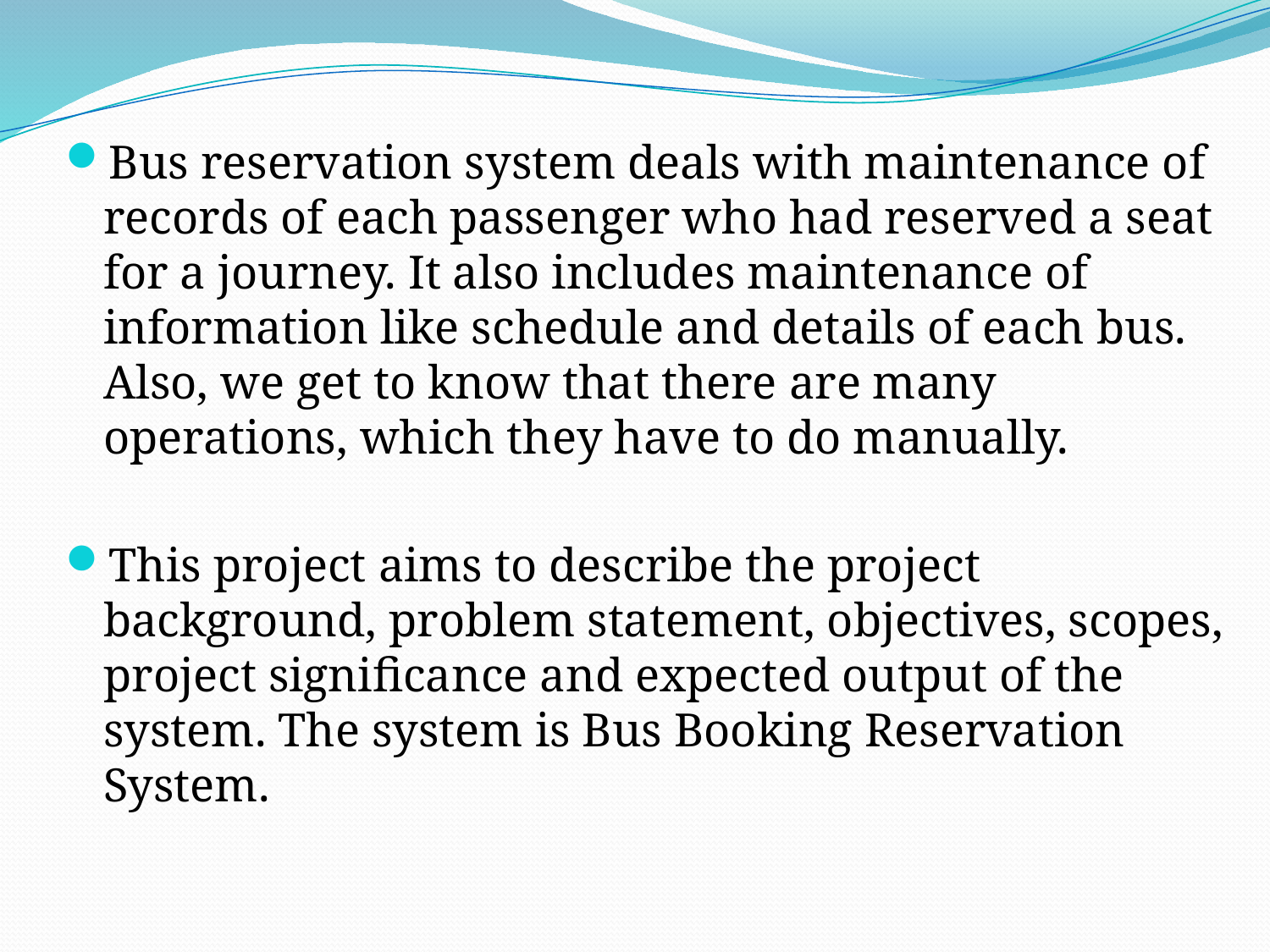

Bus reservation system deals with maintenance of records of each passenger who had reserved a seat for a journey. It also includes maintenance of information like schedule and details of each bus. Also, we get to know that there are many operations, which they have to do manually.

This project aims to describe the project background, problem statement, objectives, scopes, project significance and expected output of the system. The system is Bus Booking Reservation System.